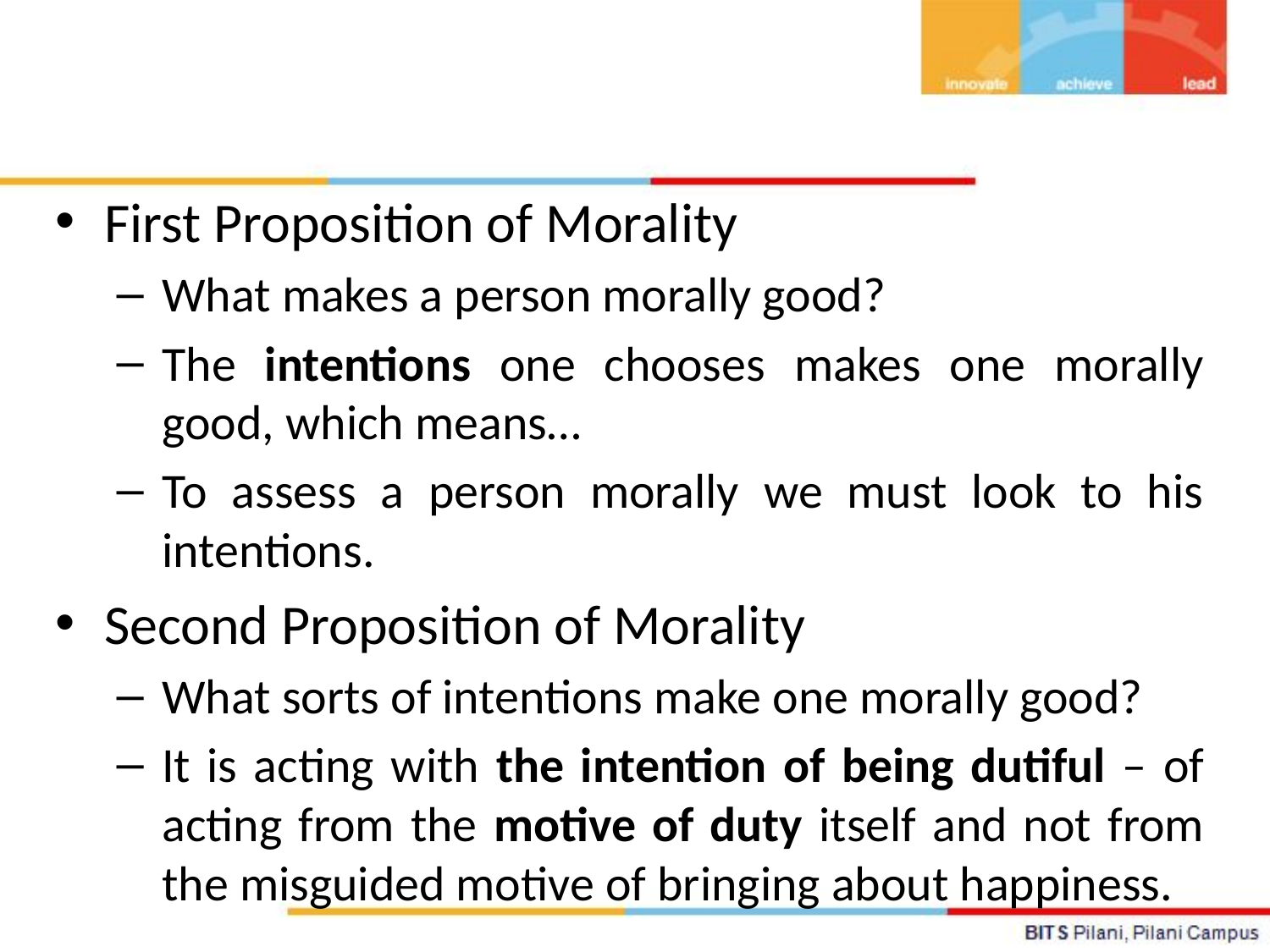

First Proposition of Morality
What makes a person morally good?
The intentions one chooses makes one morally good, which means…
To assess a person morally we must look to his intentions.
Second Proposition of Morality
What sorts of intentions make one morally good?
It is acting with the intention of being dutiful – of acting from the motive of duty itself and not from the misguided motive of bringing about happiness.